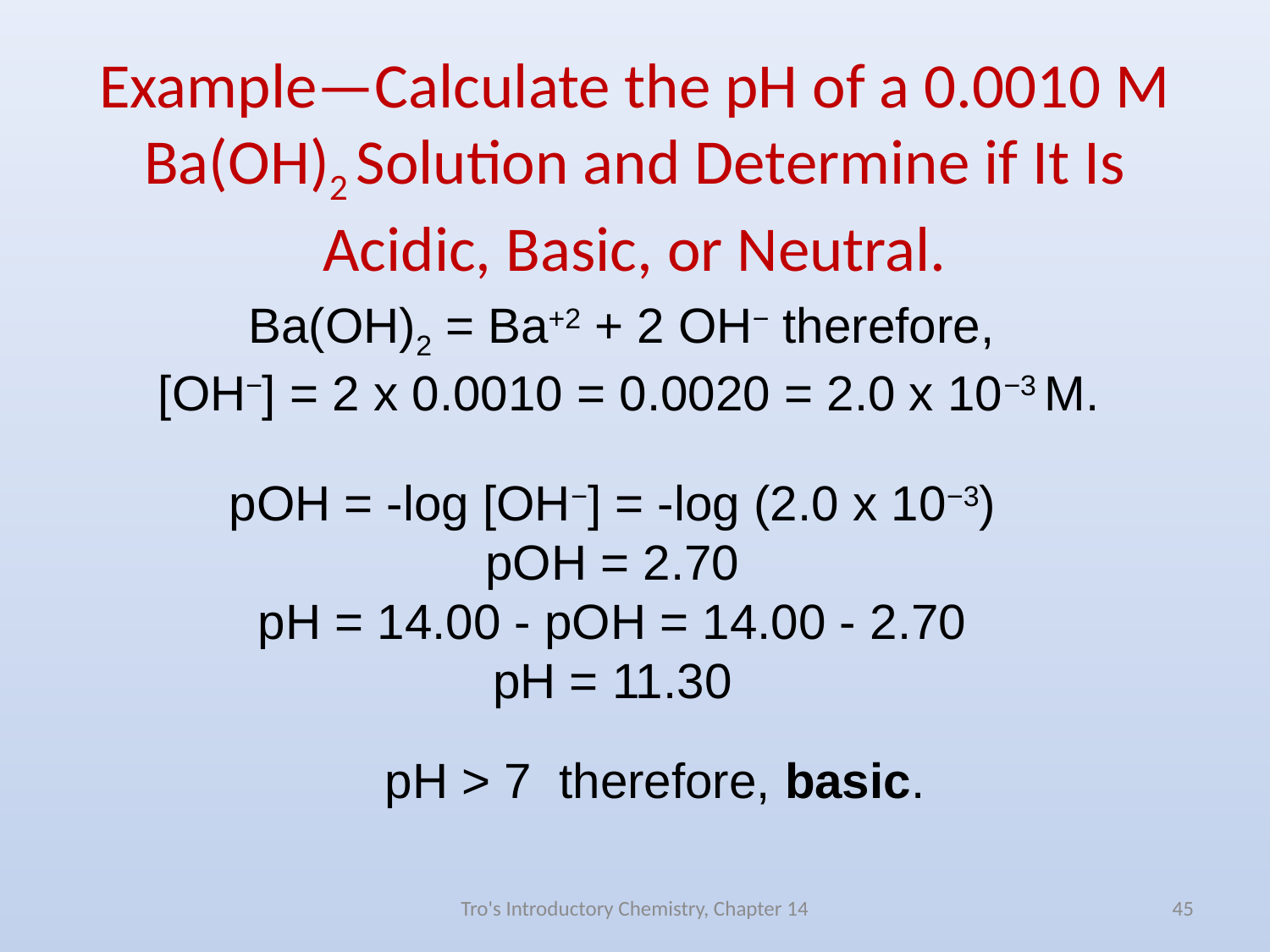

# Example—Calculate the pH of a 0.0010 M Ba(OH)2 Solution and Determine if It Is Acidic, Basic, or Neutral.
Ba(OH)2 = Ba+2 + 2 OH− therefore,
[OH−] = 2 x 0.0010 = 0.0020 = 2.0 x 10−3 M.
pOH = -log [OH−] = -log (2.0 x 10−3)
pOH = 2.70
pH = 14.00 - pOH = 14.00 - 2.70
pH = 11.30
pH > 7  therefore, basic.
Tro's Introductory Chemistry, Chapter 14
45